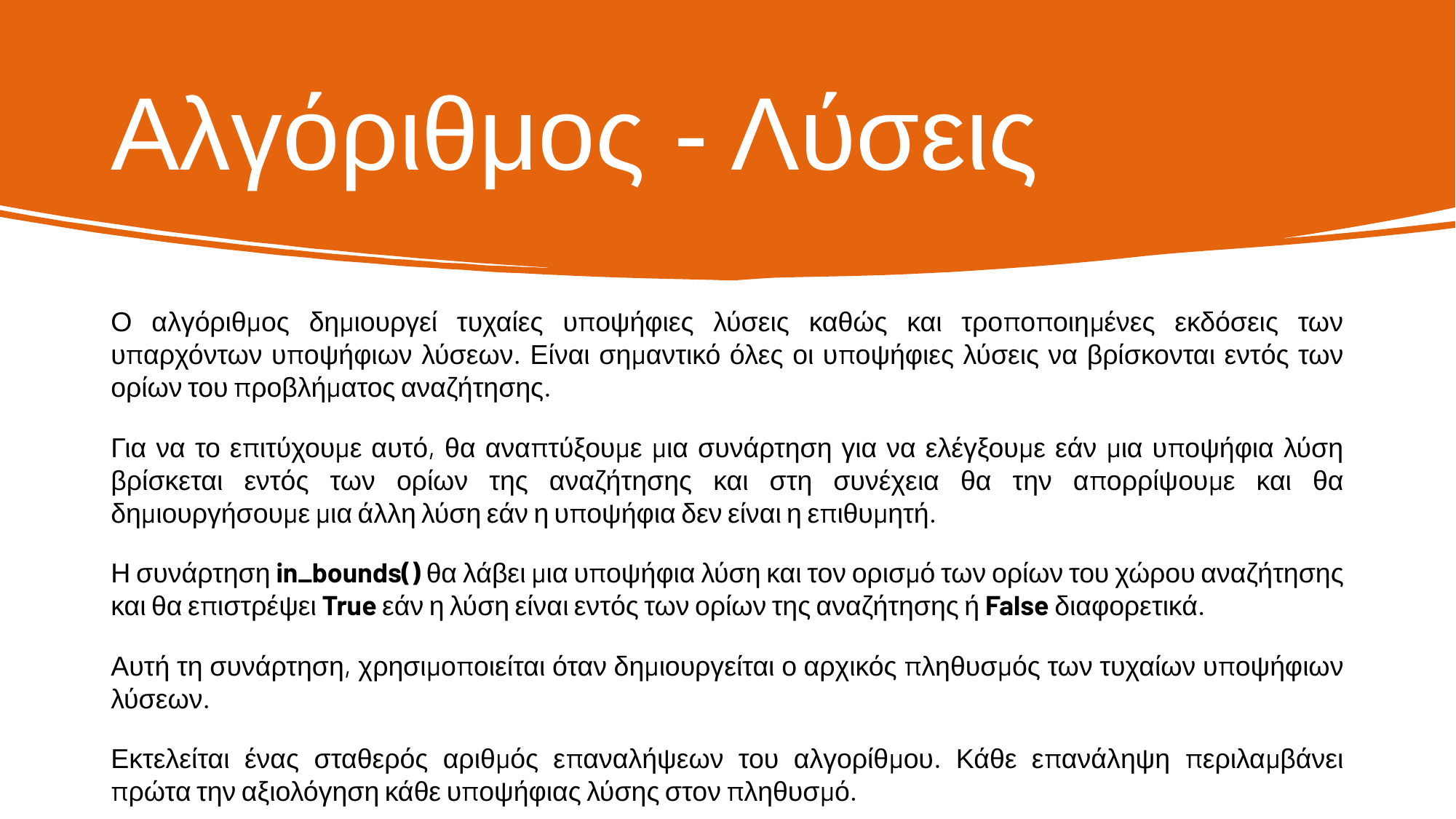

# Αλγόριθμος - Λύσεις
Ο αλγόριθμος δημιουργεί τυχαίες υποψήφιες λύσεις καθώς και τροποποιημένες εκδόσεις των υπαρχόντων υποψήφιων λύσεων. Είναι σημαντικό όλες οι υποψήφιες λύσεις να βρίσκονται εντός των ορίων του προβλήματος αναζήτησης.
Για να το επιτύχουμε αυτό, θα αναπτύξουμε μια συνάρτηση για να ελέγξουμε εάν μια υποψήφια λύση βρίσκεται εντός των ορίων της αναζήτησης και στη συνέχεια θα την απορρίψουμε και θα δημιουργήσουμε μια άλλη λύση εάν η υποψήφια δεν είναι η επιθυμητή.
Η συνάρτηση in_bounds() θα λάβει μια υποψήφια λύση και τον ορισμό των ορίων του χώρου αναζήτησης και θα επιστρέψει True εάν η λύση είναι εντός των ορίων της αναζήτησης ή False διαφορετικά.
Αυτή τη συνάρτηση, χρησιμοποιείται όταν δημιουργείται ο αρχικός πληθυσμός των τυχαίων υποψήφιων λύσεων.
Εκτελείται ένας σταθερός αριθμός επαναλήψεων του αλγορίθμου. Κάθε επανάληψη περιλαμβάνει πρώτα την αξιολόγηση κάθε υποψήφιας λύσης στον πληθυσμό.